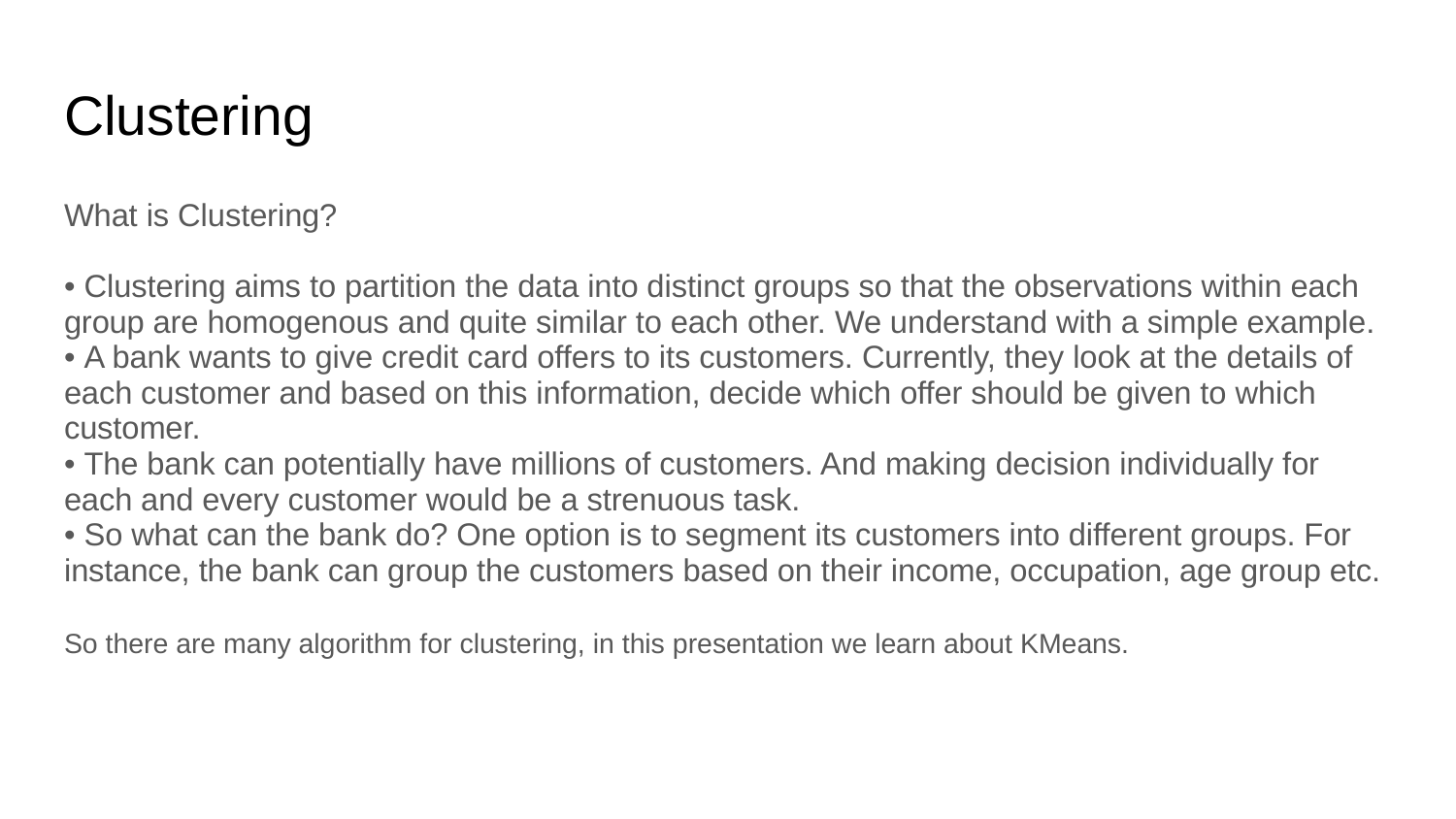

# Clustering
What is Clustering?

• Clustering aims to partition the data into distinct groups so that the observations within each group are homogenous and quite similar to each other. We understand with a simple example.
• A bank wants to give credit card offers to its customers. Currently, they look at the details of each customer and based on this information, decide which offer should be given to which customer.
• The bank can potentially have millions of customers. And making decision individually for each and every customer would be a strenuous task.
• So what can the bank do? One option is to segment its customers into different groups. For instance, the bank can group the customers based on their income, occupation, age group etc.

So there are many algorithm for clustering, in this presentation we learn about KMeans.